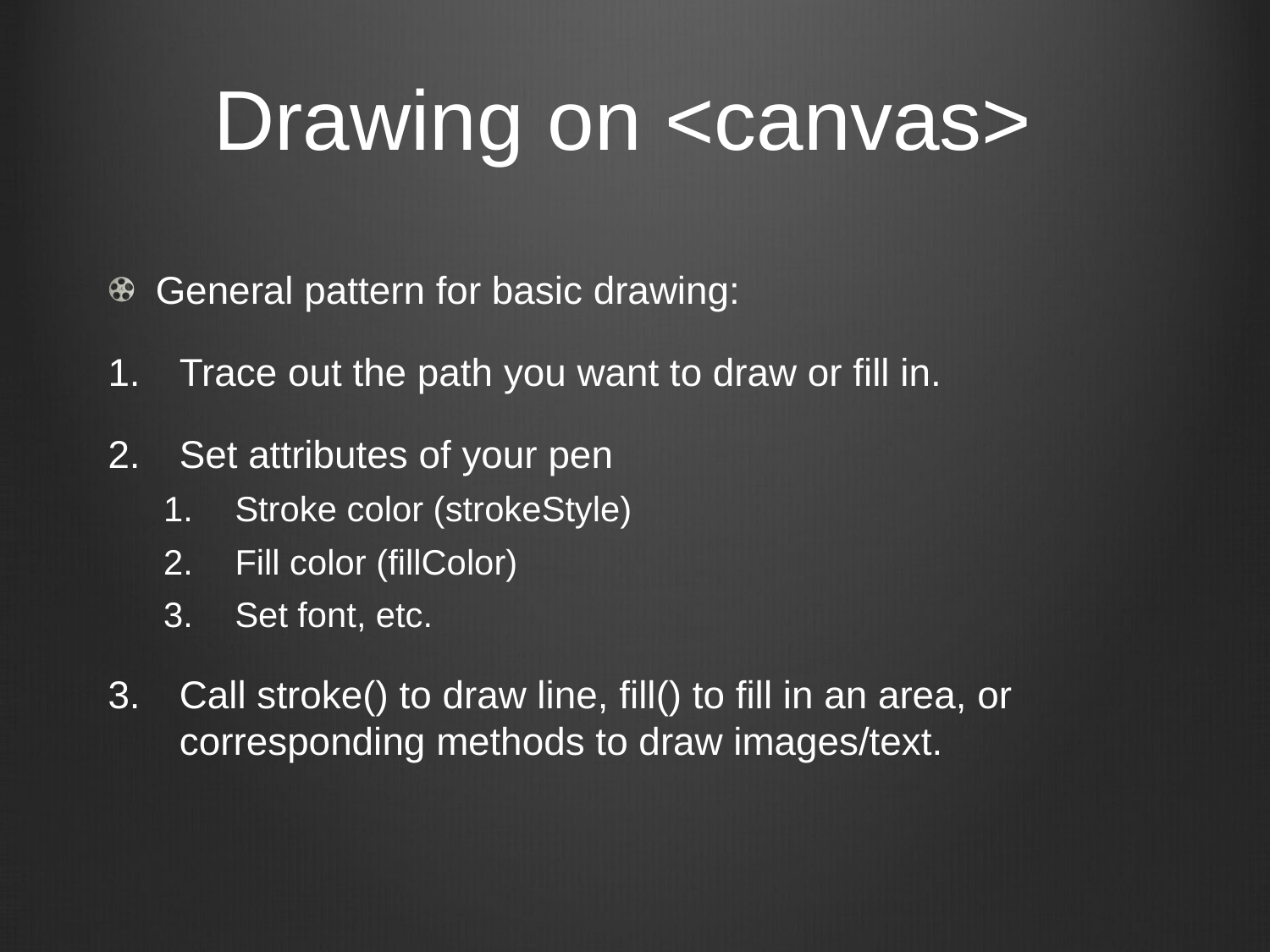

# Drawing on <canvas>
General pattern for basic drawing:
Trace out the path you want to draw or fill in.
Set attributes of your pen
Stroke color (strokeStyle)
Fill color (fillColor)
Set font, etc.
Call stroke() to draw line, fill() to fill in an area, or corresponding methods to draw images/text.